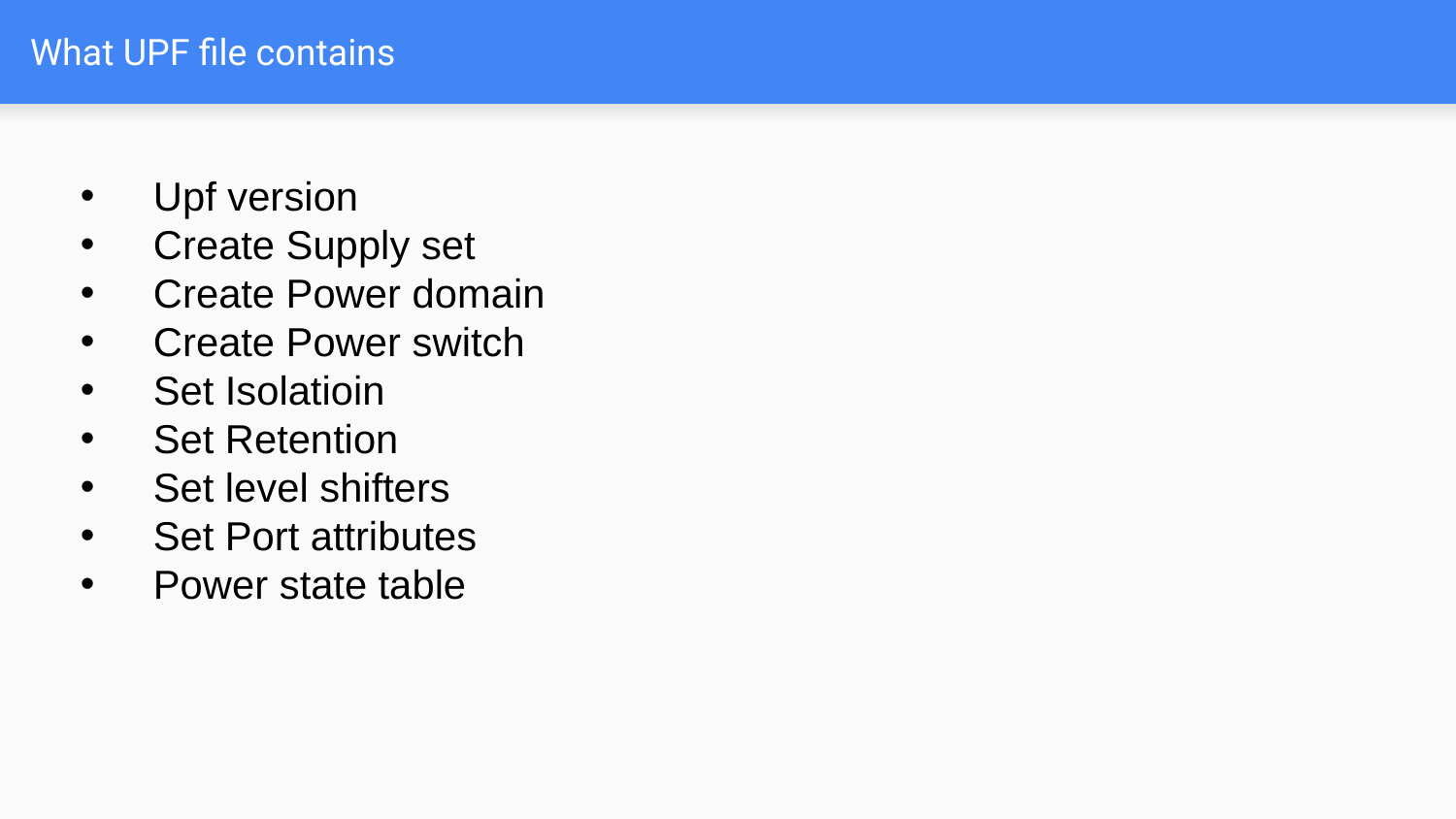

# What UPF file contains
Upf version
Create Supply set
Create Power domain
Create Power switch
Set Isolatioin
Set Retention
Set level shifters
Set Port attributes
Power state table